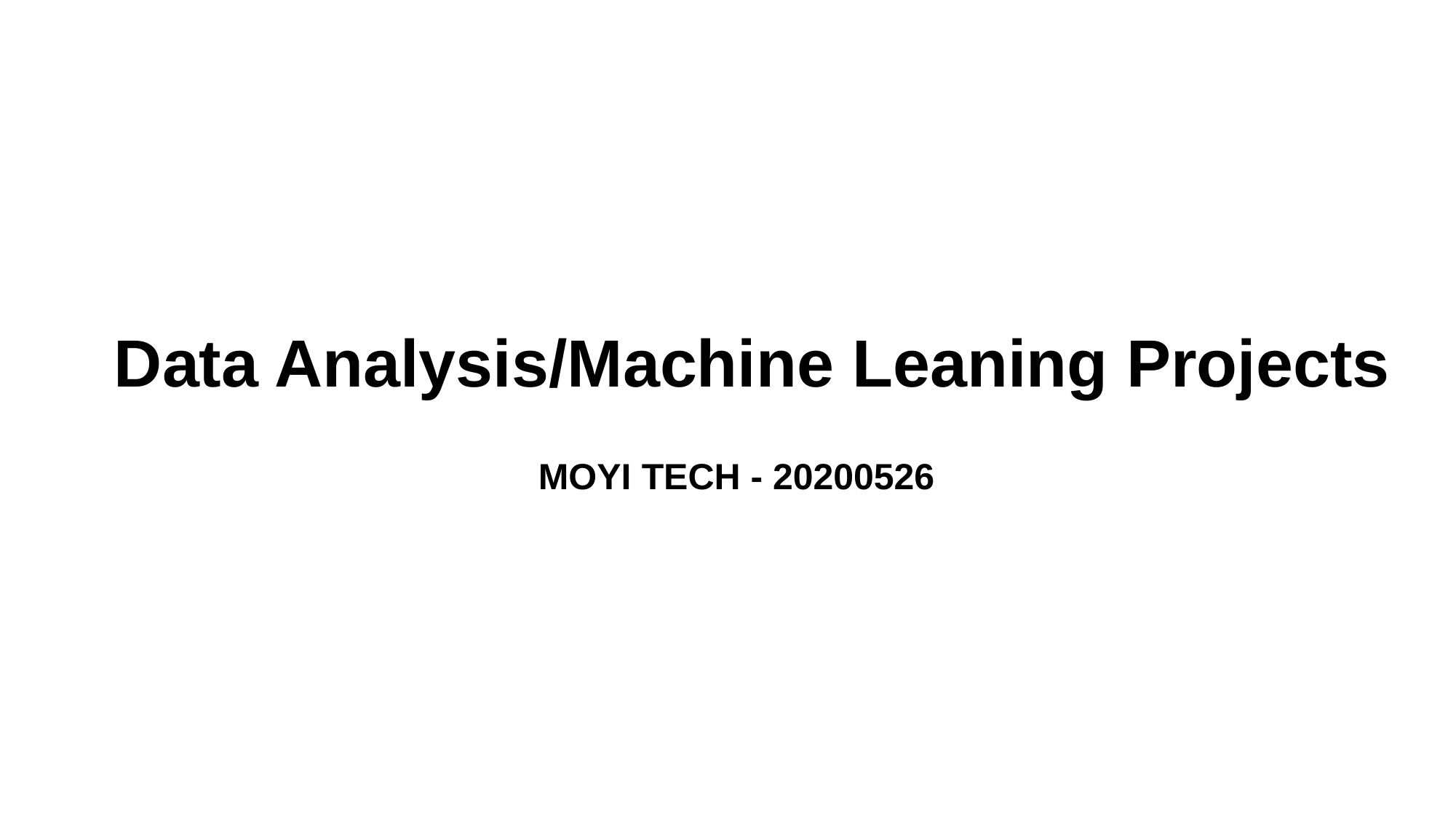

# Data Analysis/Machine Leaning Projects
MOYI TECH - 20200526